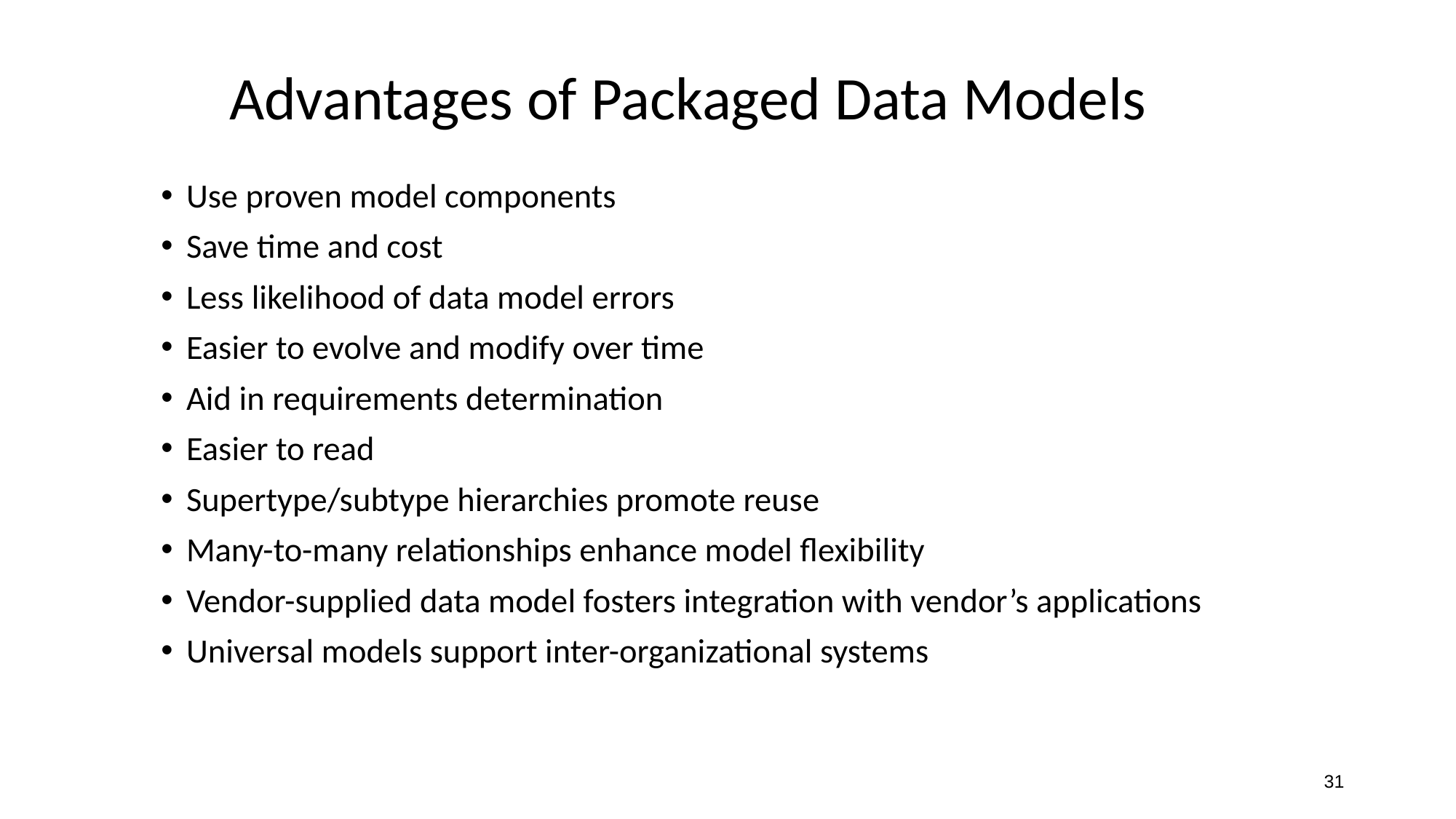

# Advantages of Packaged Data Models
Use proven model components
Save time and cost
Less likelihood of data model errors
Easier to evolve and modify over time
Aid in requirements determination
Easier to read
Supertype/subtype hierarchies promote reuse
Many-to-many relationships enhance model flexibility
Vendor-supplied data model fosters integration with vendor’s applications
Universal models support inter-organizational systems

31